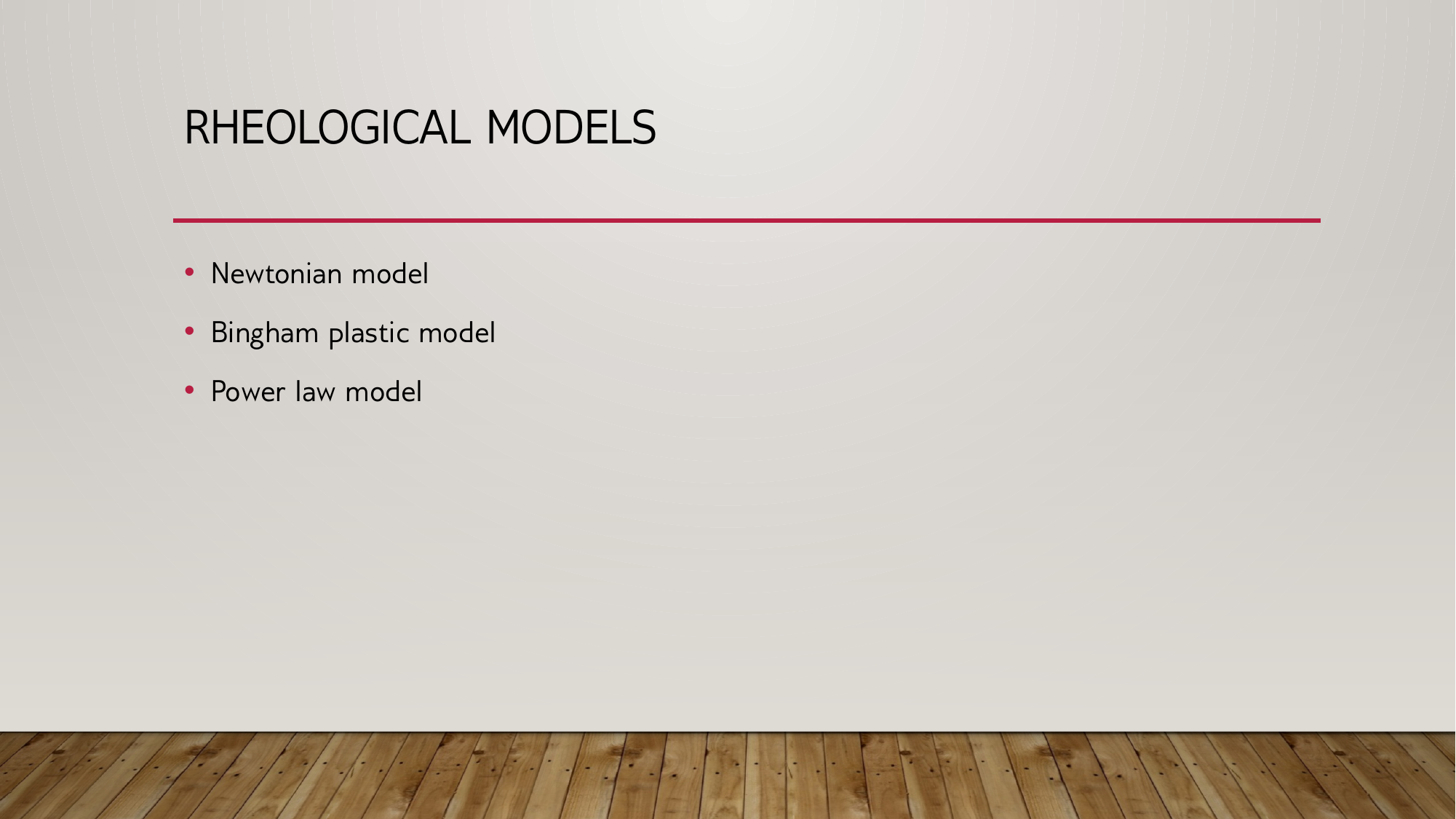

# Rheological models
Newtonian model
Bingham plastic model
Power law model